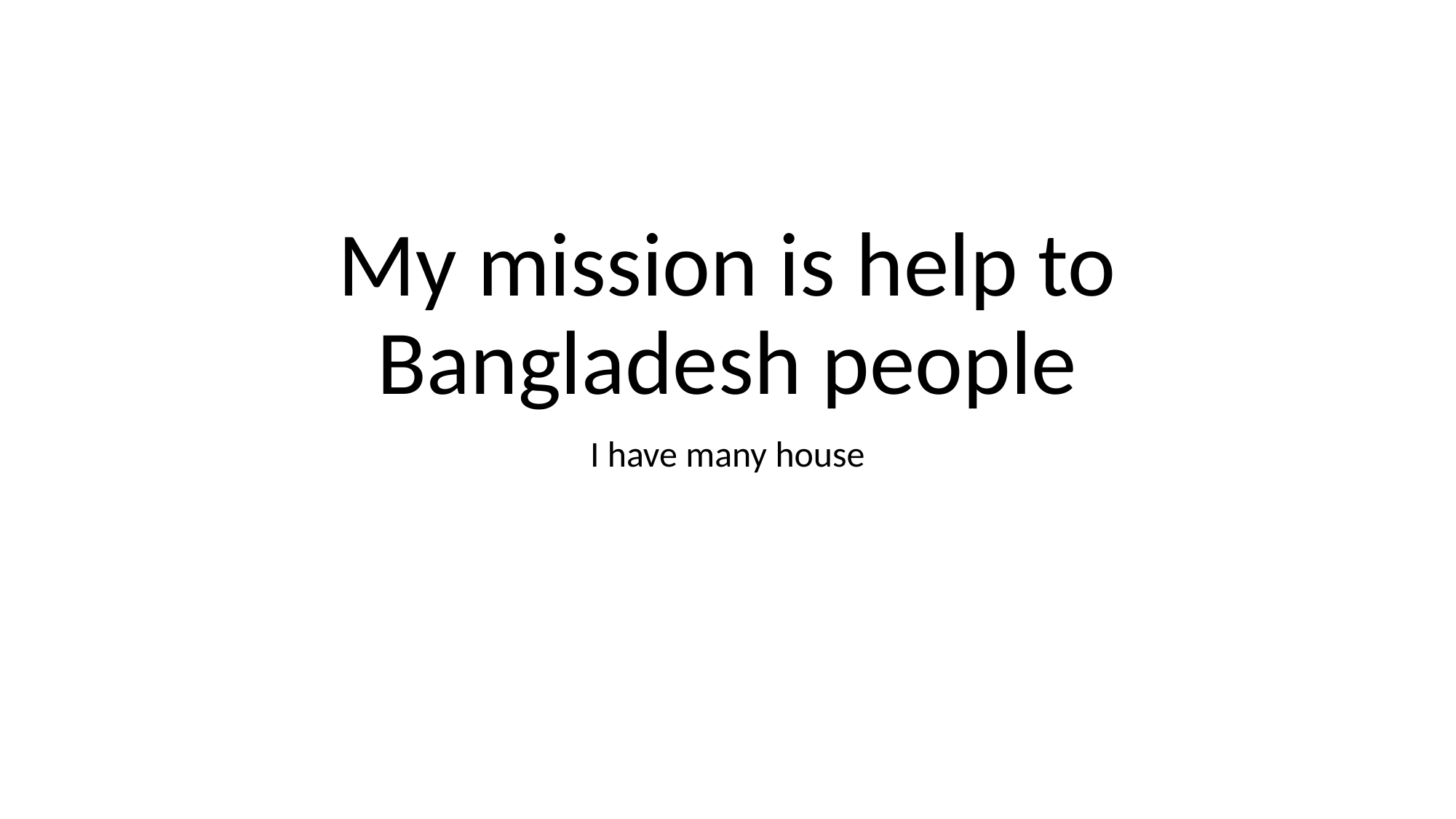

# My mission is help to Bangladesh people
I have many house